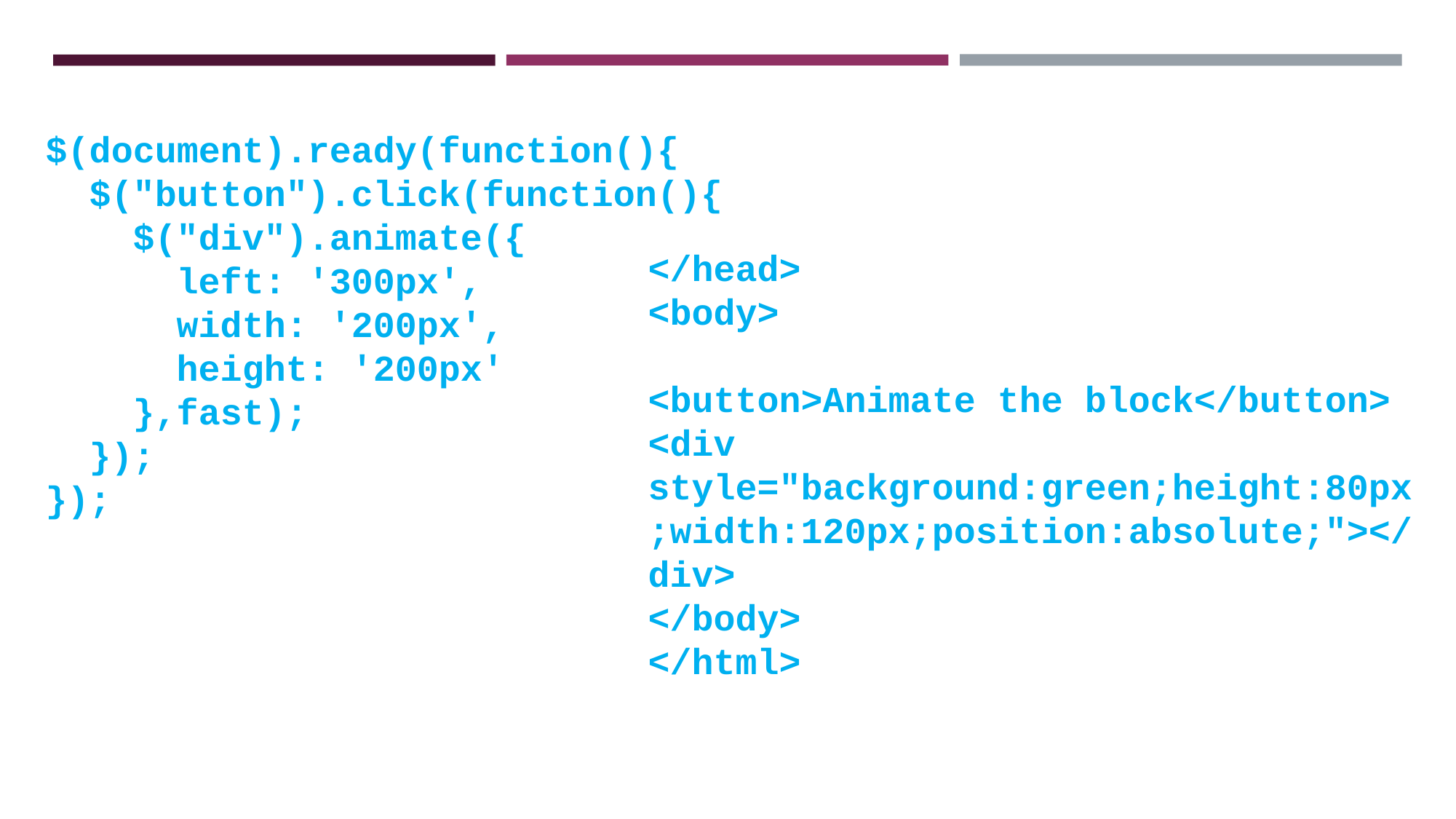

$(document).ready(function(){
  $("button").click(function(){
    $("div").animate({
      left: '300px',
      width: '200px',
      height: '200px'
    },fast);
  });
});
</head>
<body>

<button>Animate the block</button>
<div style="background:green;height:80px;width:120px;position:absolute;"></div>
</body>
</html>